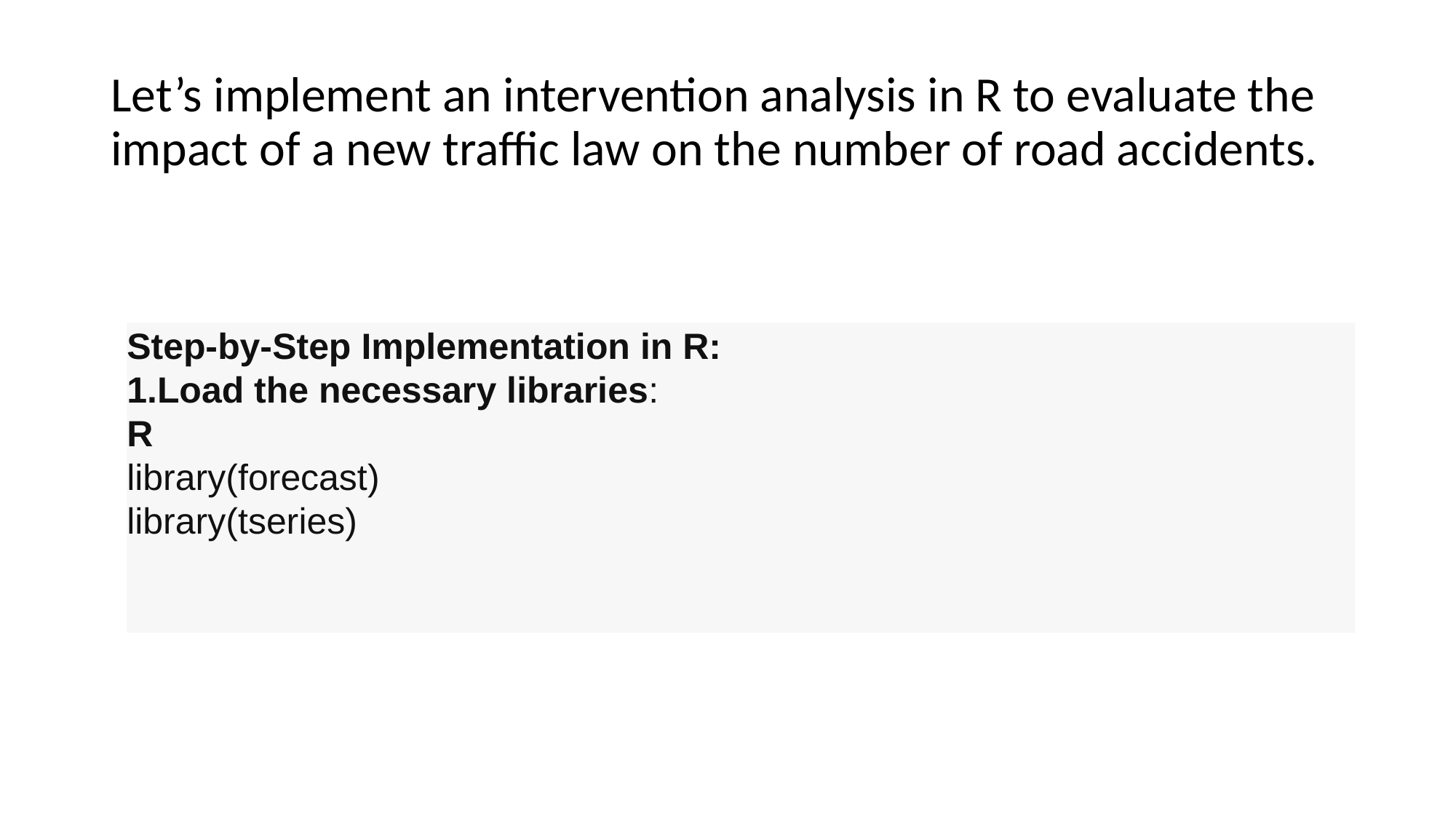

# Let’s implement an intervention analysis in R to evaluate the impact of a new traffic law on the number of road accidents.

Step-by-Step Implementation in R:
Load the necessary libraries:
R
library(forecast)
library(tseries)